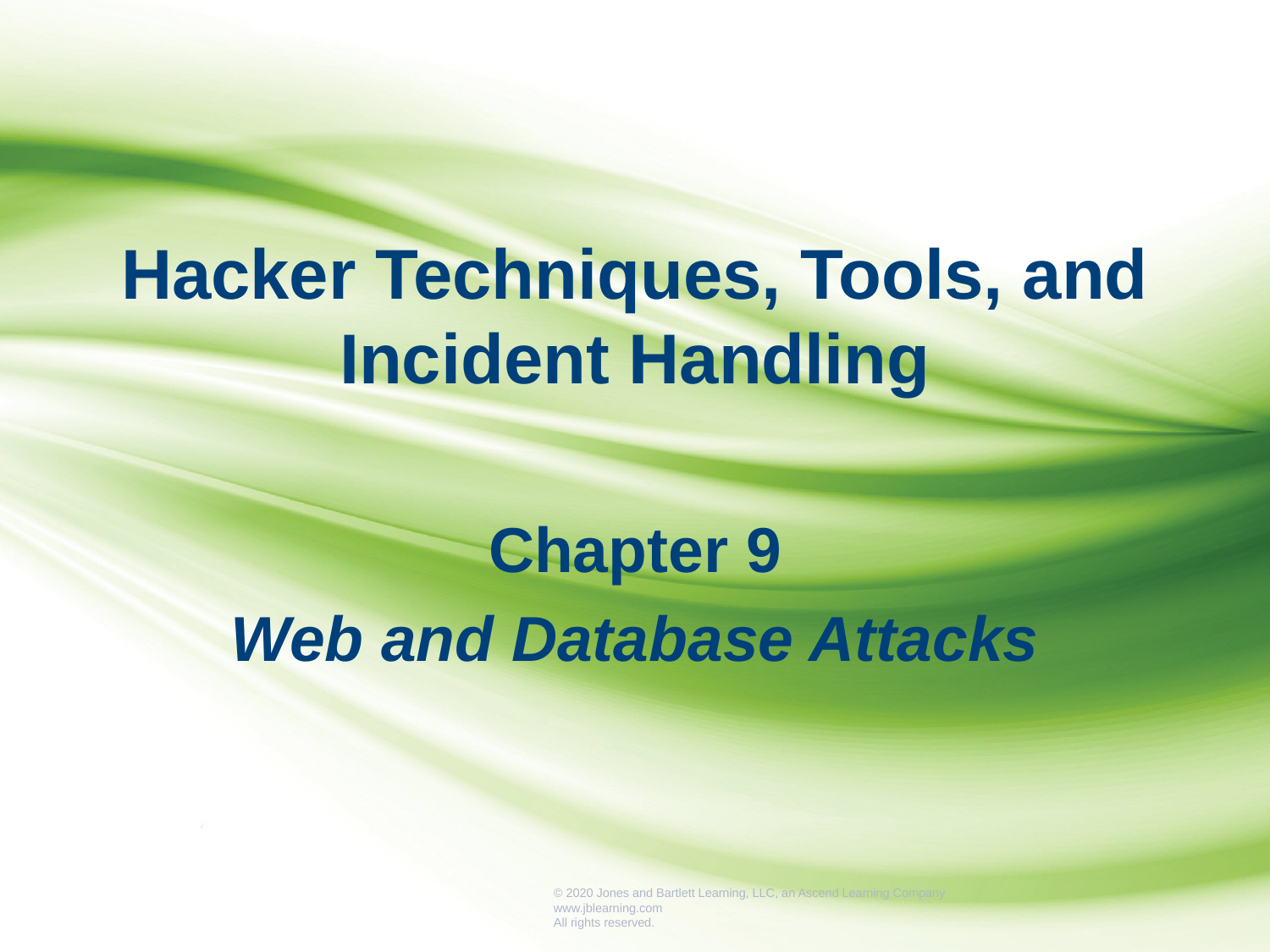

Hacker Techniques, Tools, and Incident Handling

Chapter 9
Web and Database Attacks